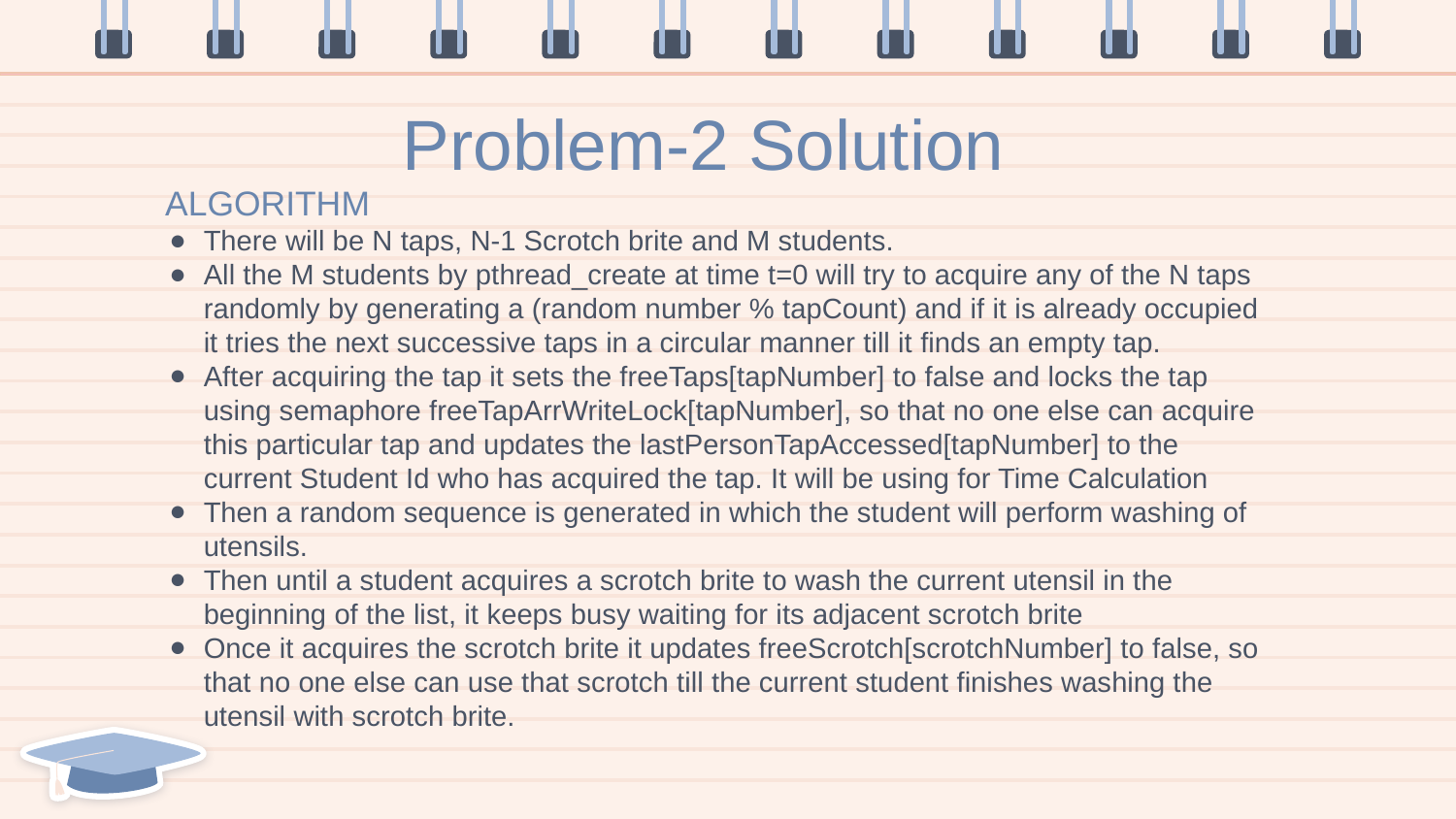

# Problem-2 Solution
ALGORITHM
There will be N taps, N-1 Scrotch brite and M students.
All the M students by pthread_create at time t=0 will try to acquire any of the N taps randomly by generating a (random number % tapCount) and if it is already occupied it tries the next successive taps in a circular manner till it finds an empty tap.
After acquiring the tap it sets the freeTaps[tapNumber] to false and locks the tap using semaphore freeTapArrWriteLock[tapNumber], so that no one else can acquire this particular tap and updates the lastPersonTapAccessed[tapNumber] to the current Student Id who has acquired the tap. It will be using for Time Calculation
Then a random sequence is generated in which the student will perform washing of utensils.
Then until a student acquires a scrotch brite to wash the current utensil in the beginning of the list, it keeps busy waiting for its adjacent scrotch brite
Once it acquires the scrotch brite it updates freeScrotch[scrotchNumber] to false, so that no one else can use that scrotch till the current student finishes washing the utensil with scrotch brite.